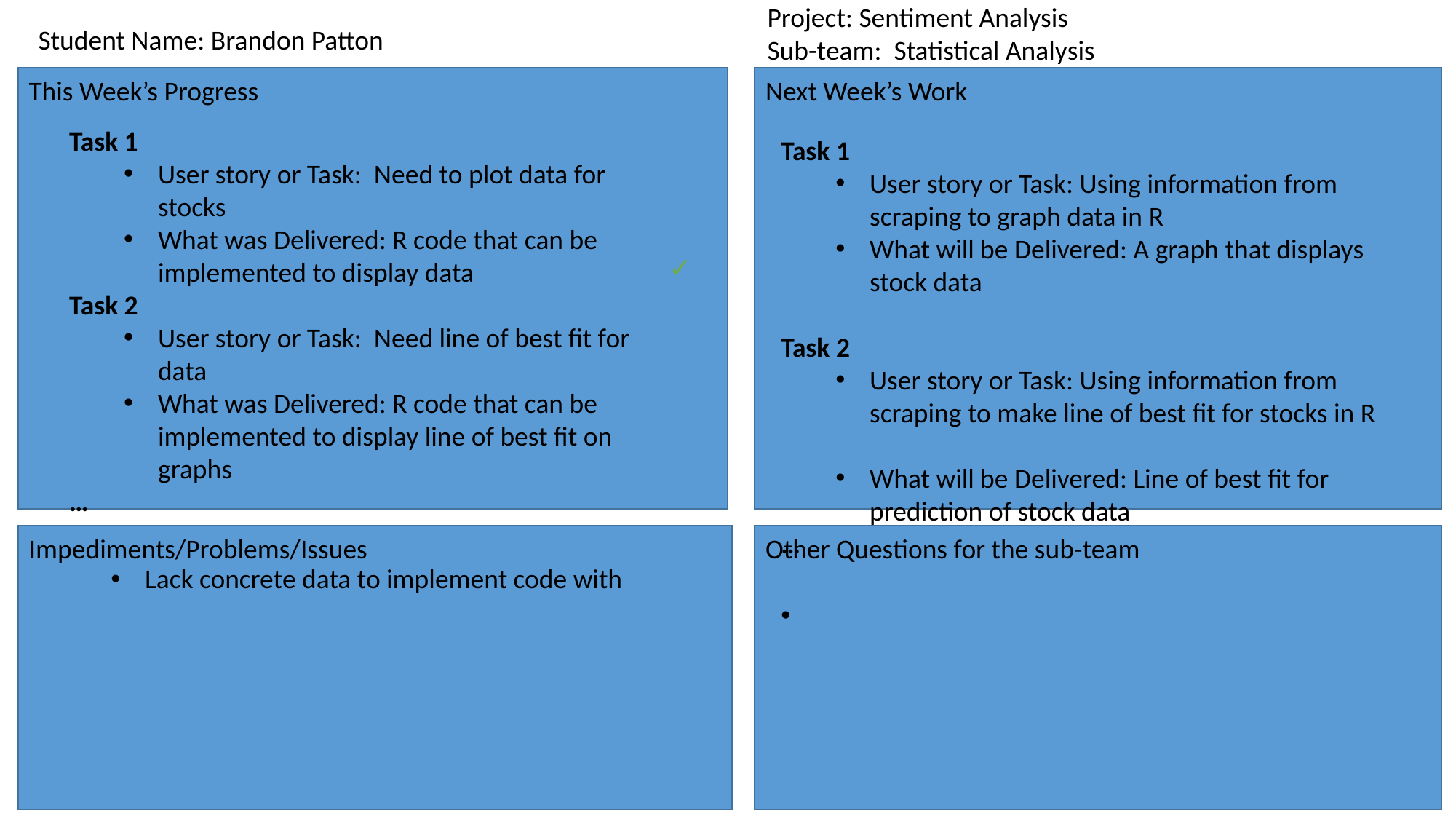

Project: Sentiment Analysis
Sub-team:  Statistical Analysis
Student Name: Brandon Patton

Task 1
User story or Task: Using information from scraping to graph data in R
What will be Delivered: A graph that displays stock data

Task 2
User story or Task: Using information from scraping to make line of best fit for stocks in R
What will be Delivered: Line of best fit for prediction of stock data
…

Next Week’s Work

This Week’s Progress
Task 1
User story or Task:  Need to plot data for stocks
What was Delivered: R code that can be implemented to display data
Task 2
User story or Task:  Need line of best fit for data
What was Delivered: R code that can be implemented to display line of best fit on graphs
…
✓

Impediments/Problems/Issues

Other Questions for the sub-team
Lack concrete data to implement code with